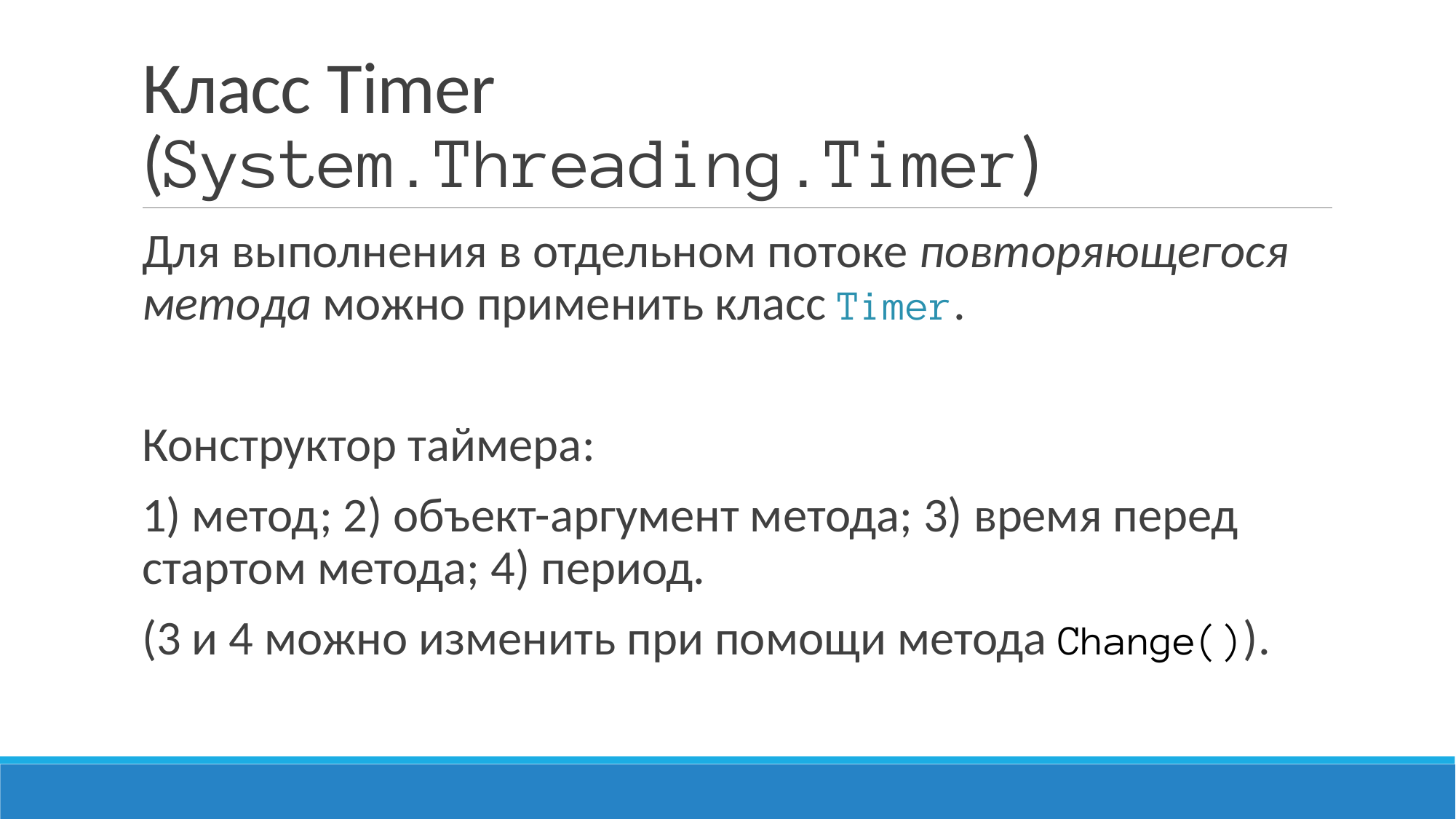

# Класс Timer (System.Threading.Timer)
Для выполнения в отдельном потоке повторяющегося метода можно применить класс Timer.

Конструктор таймера:
1) метод; 2) объект-аргумент метода; 3) время перед стартом метода; 4) период.
(3 и 4 можно изменить при помощи метода Change()).